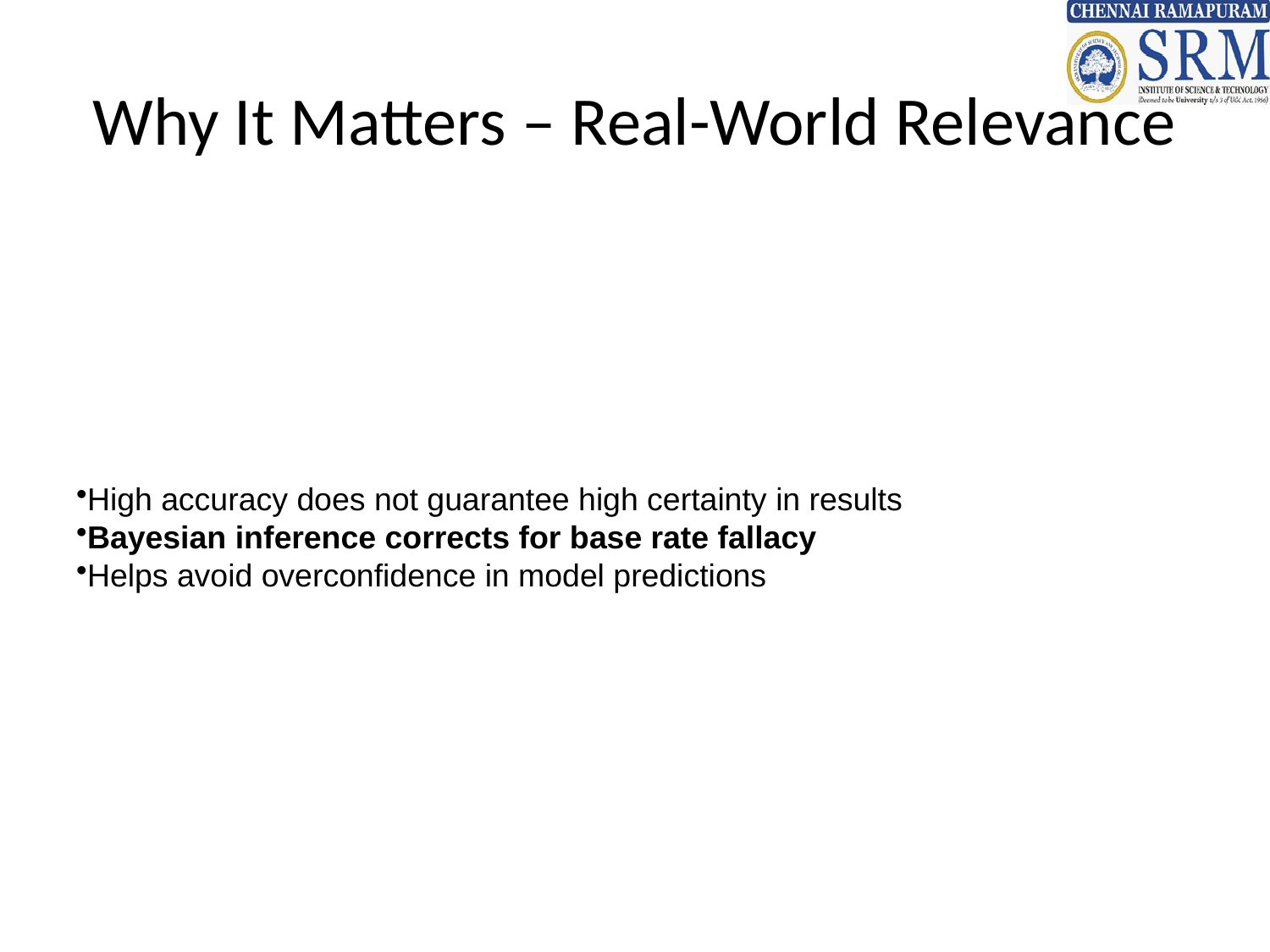

# Why It Matters – Real-World Relevance
High accuracy does not guarantee high certainty in results
Bayesian inference corrects for base rate fallacy
Helps avoid overconfidence in model predictions